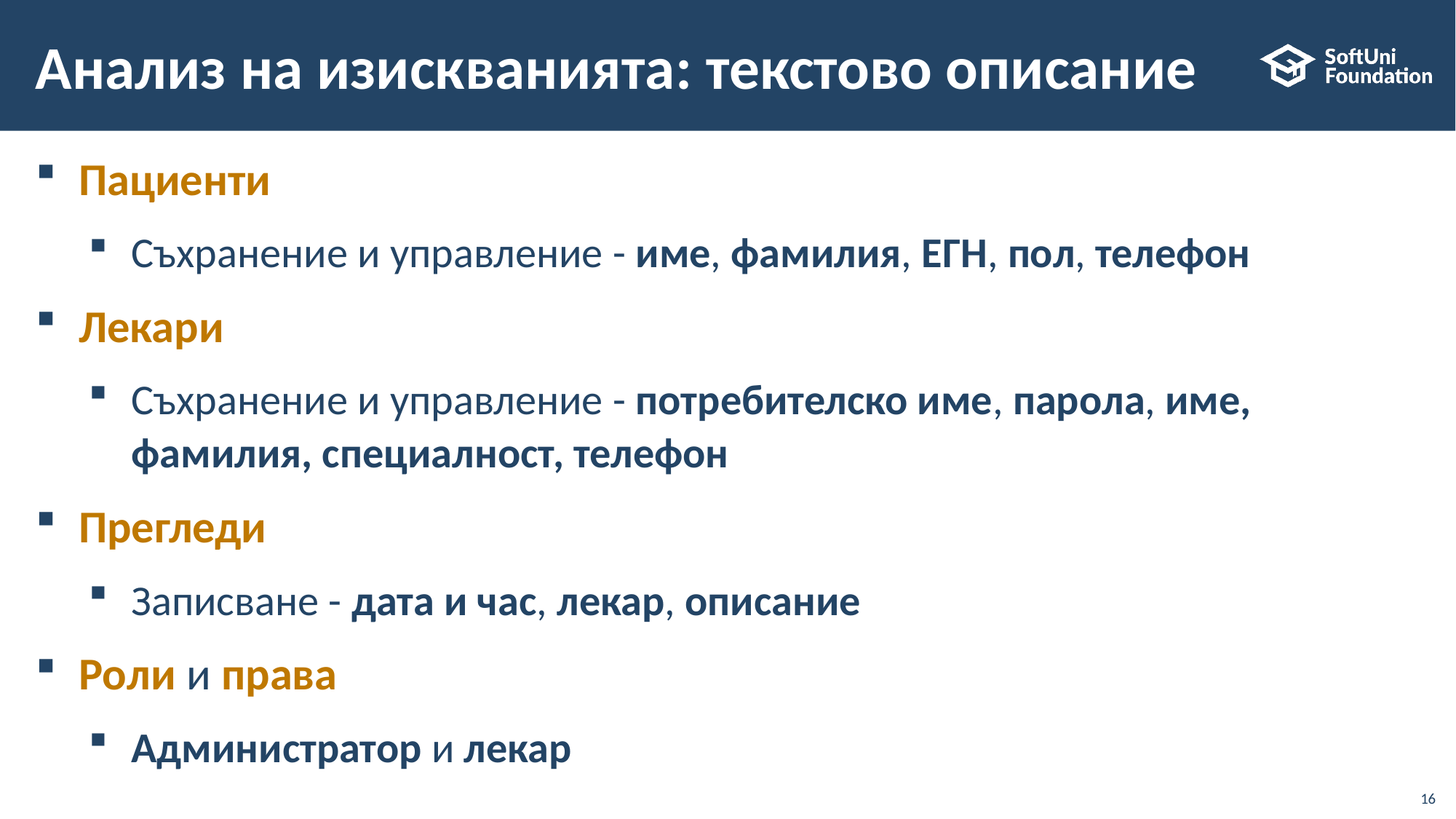

# Анализ на изискванията: текстово описание
Пациенти
Съхранение и управление - име, фамилия, ЕГН, пол, телефон
Лекари
Съхранение и управление - потребителско име, парола, име, фамилия, специалност, телефон
Прегледи
Записване - дата и час, лекар, описание
Роли и права
Администратор и лекар
16